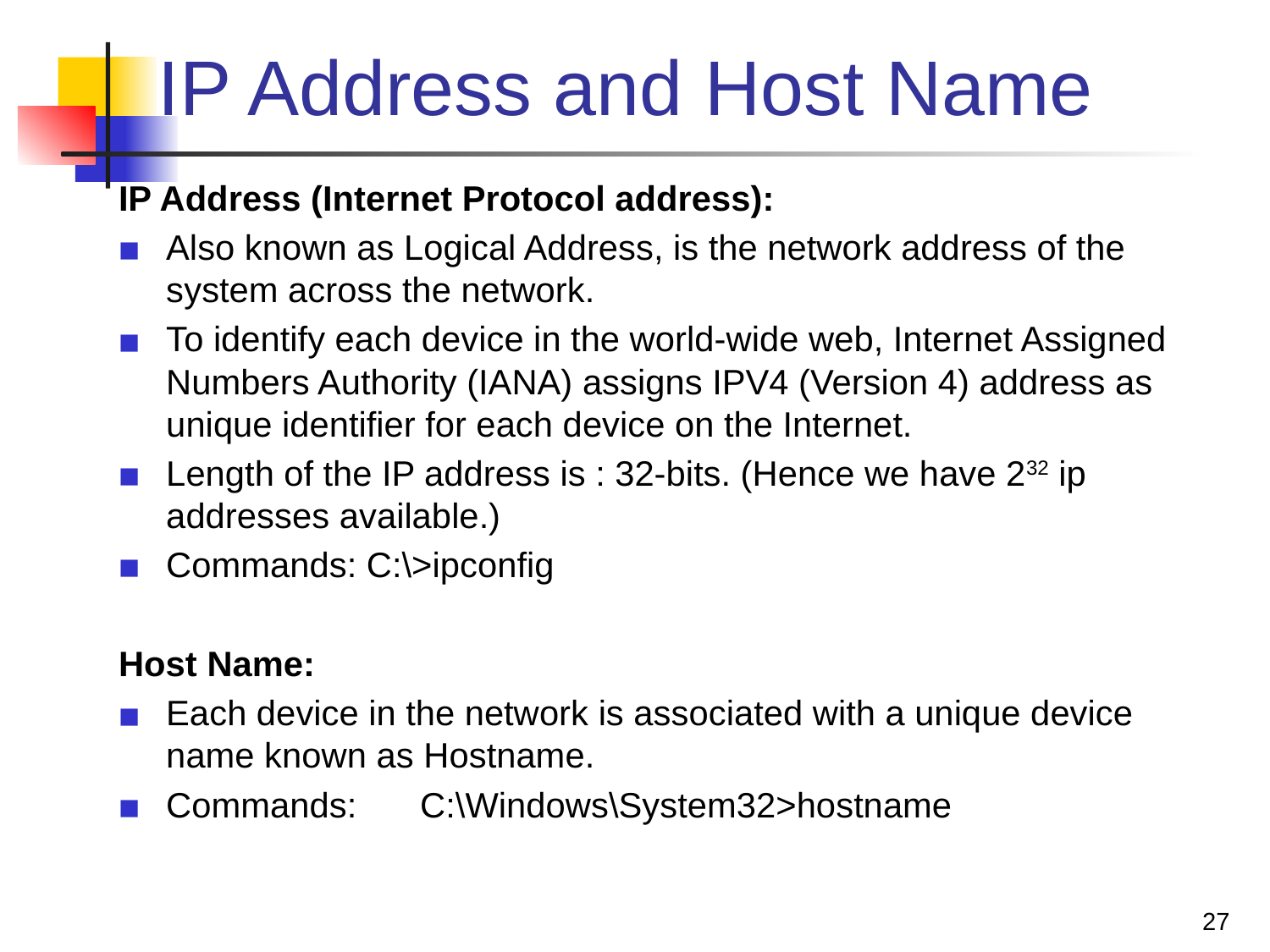

# IP Address and Host Name
IP Address (Internet Protocol address):
Also known as Logical Address, is the network address of the system across the network.
To identify each device in the world-wide web, Internet Assigned Numbers Authority (IANA) assigns IPV4 (Version 4) address as unique identifier for each device on the Internet.
Length of the IP address is : 32-bits. (Hence we have 232 ip addresses available.)
Commands: C:\>ipconfig

Host Name:
Each device in the network is associated with a unique device name known as Hostname.
Commands:	C:\Windows\System32>hostname

27